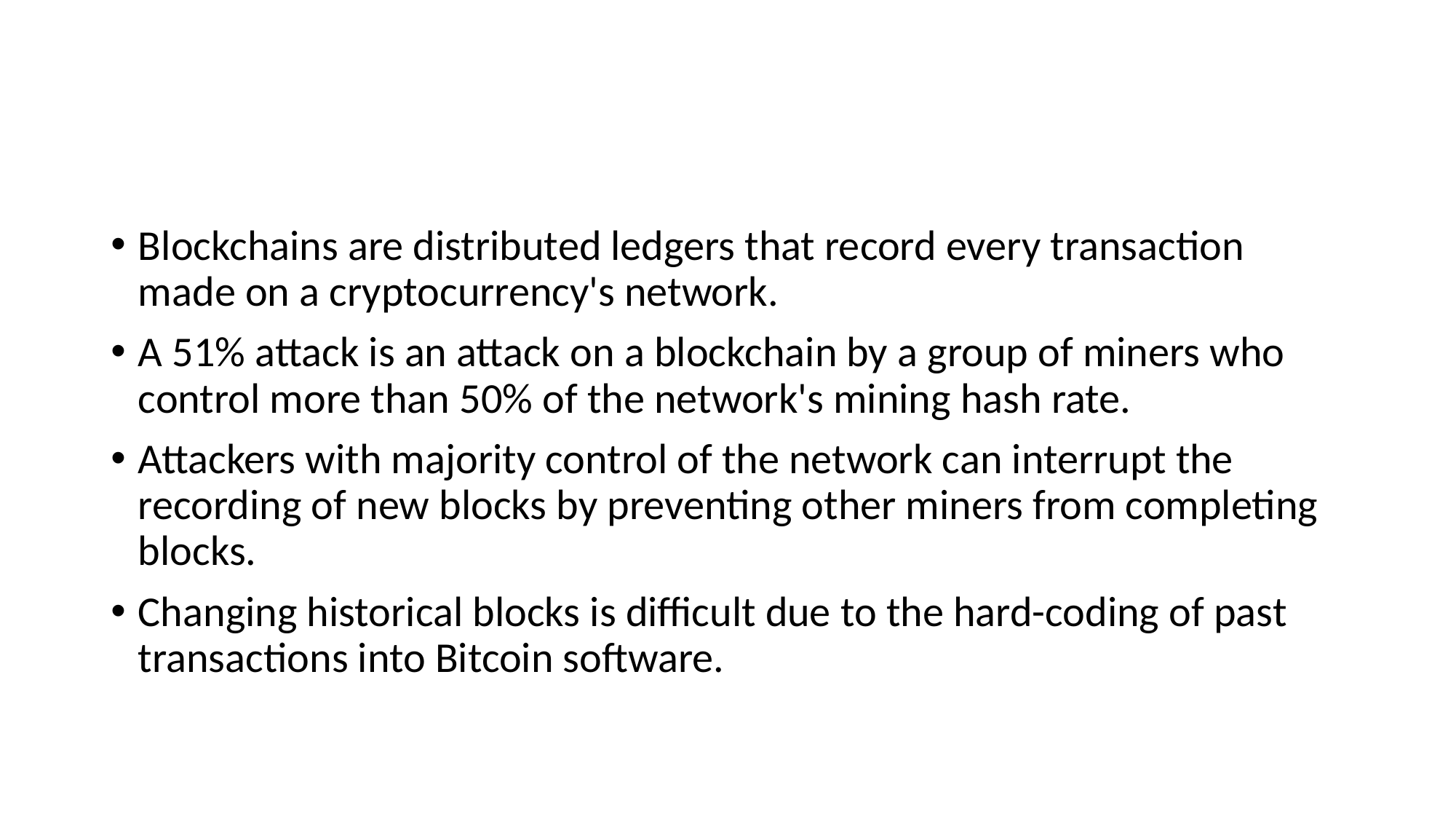

#
Blockchains are distributed ledgers that record every transaction made on a cryptocurrency's network.
A 51% attack is an attack on a blockchain by a group of miners who control more than 50% of the network's mining hash rate.
Attackers with majority control of the network can interrupt the recording of new blocks by preventing other miners from completing blocks.
Changing historical blocks is difficult due to the hard-coding of past transactions into Bitcoin software.